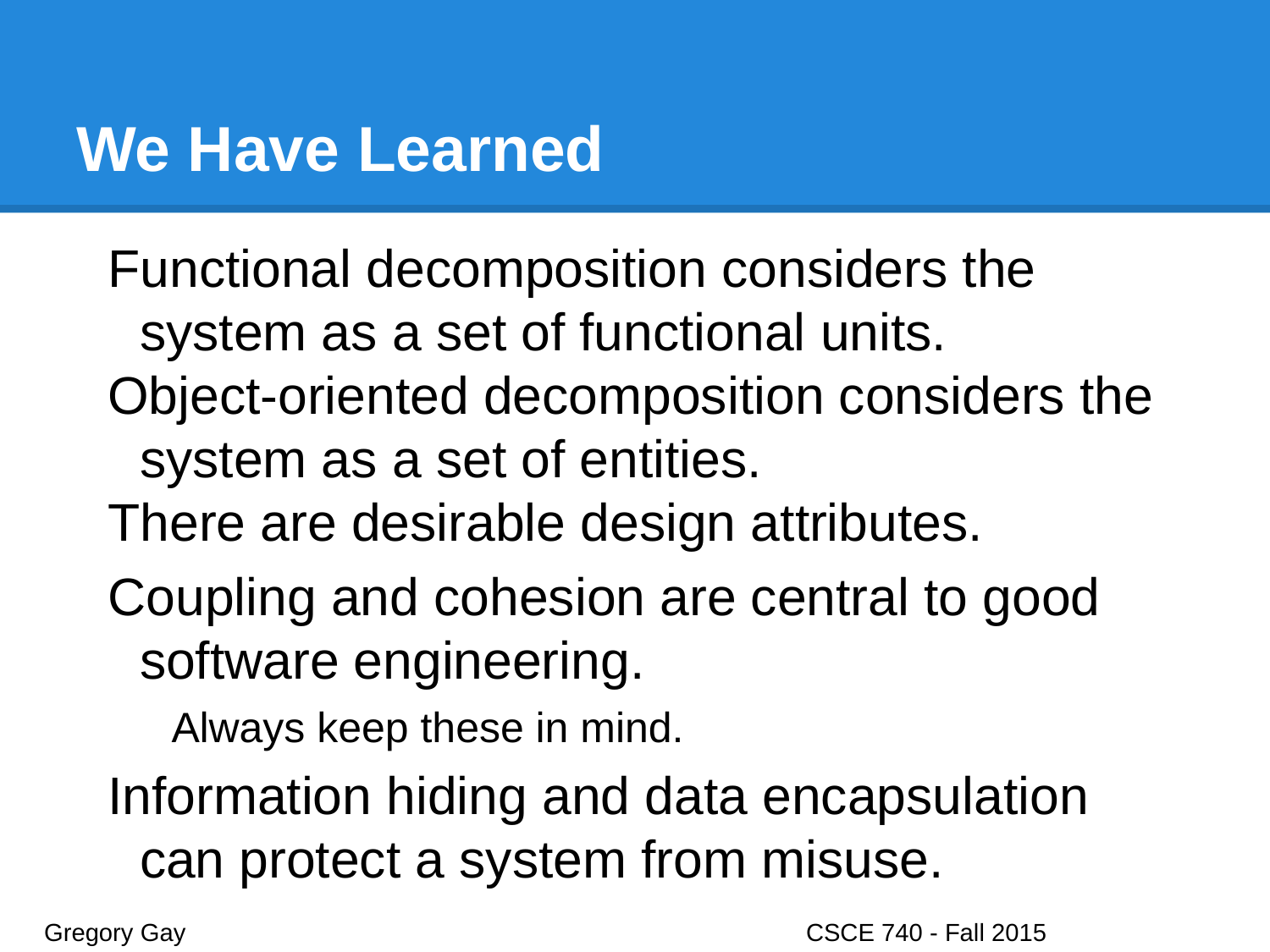

# We Have Learned
Functional decomposition considers the system as a set of functional units.
Object-oriented decomposition considers the system as a set of entities.
There are desirable design attributes.
Coupling and cohesion are central to good software engineering.
Always keep these in mind.
Information hiding and data encapsulation can protect a system from misuse.
Gregory Gay					CSCE 740 - Fall 2015								43